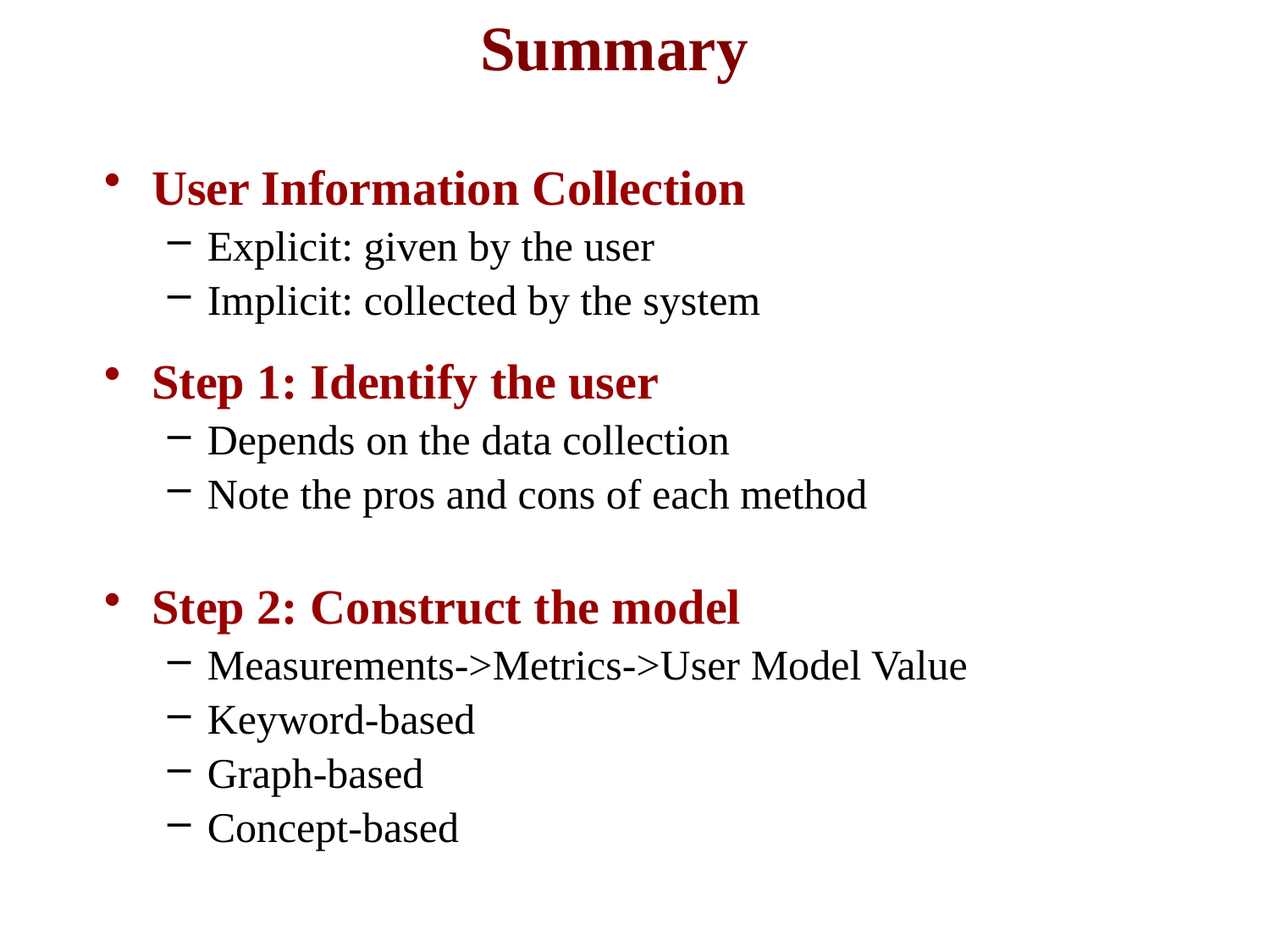

# Summary
User Information Collection
Explicit: given by the user
Implicit: collected by the system

Step 1: Identify the user
Depends on the data collection
Note the pros and cons of each method

Step 2: Construct the model
Measurements->Metrics->User Model Value
Keyword-based
Graph-based
Concept-based